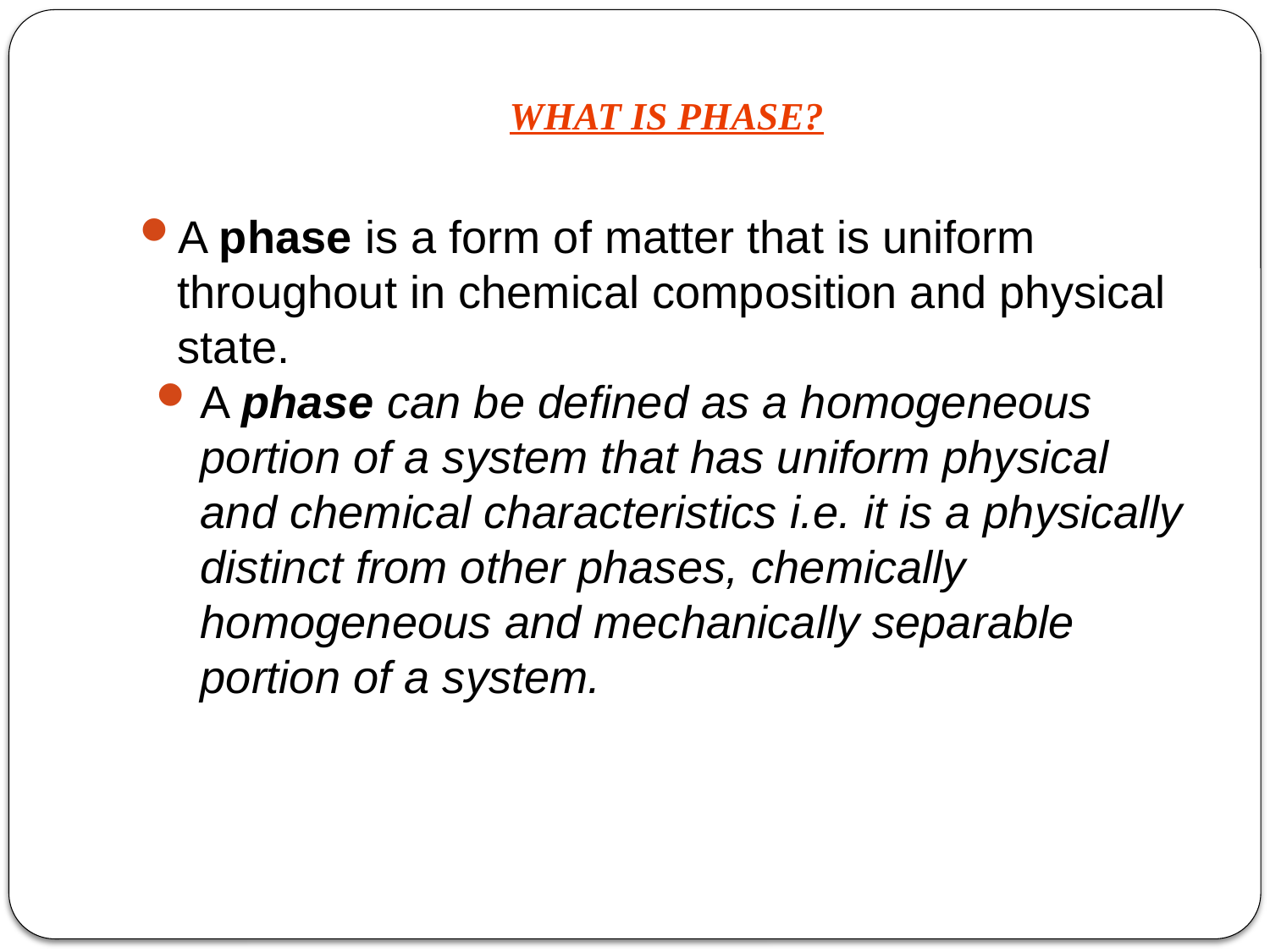

# WHAT IS PHASE?
A phase is a form of matter that is uniform throughout in chemical composition and physical state.
A phase can be defined as a homogeneous portion of a system that has uniform physical and chemical characteristics i.e. it is a physically distinct from other phases, chemically homogeneous and mechanically separable portion of a system.